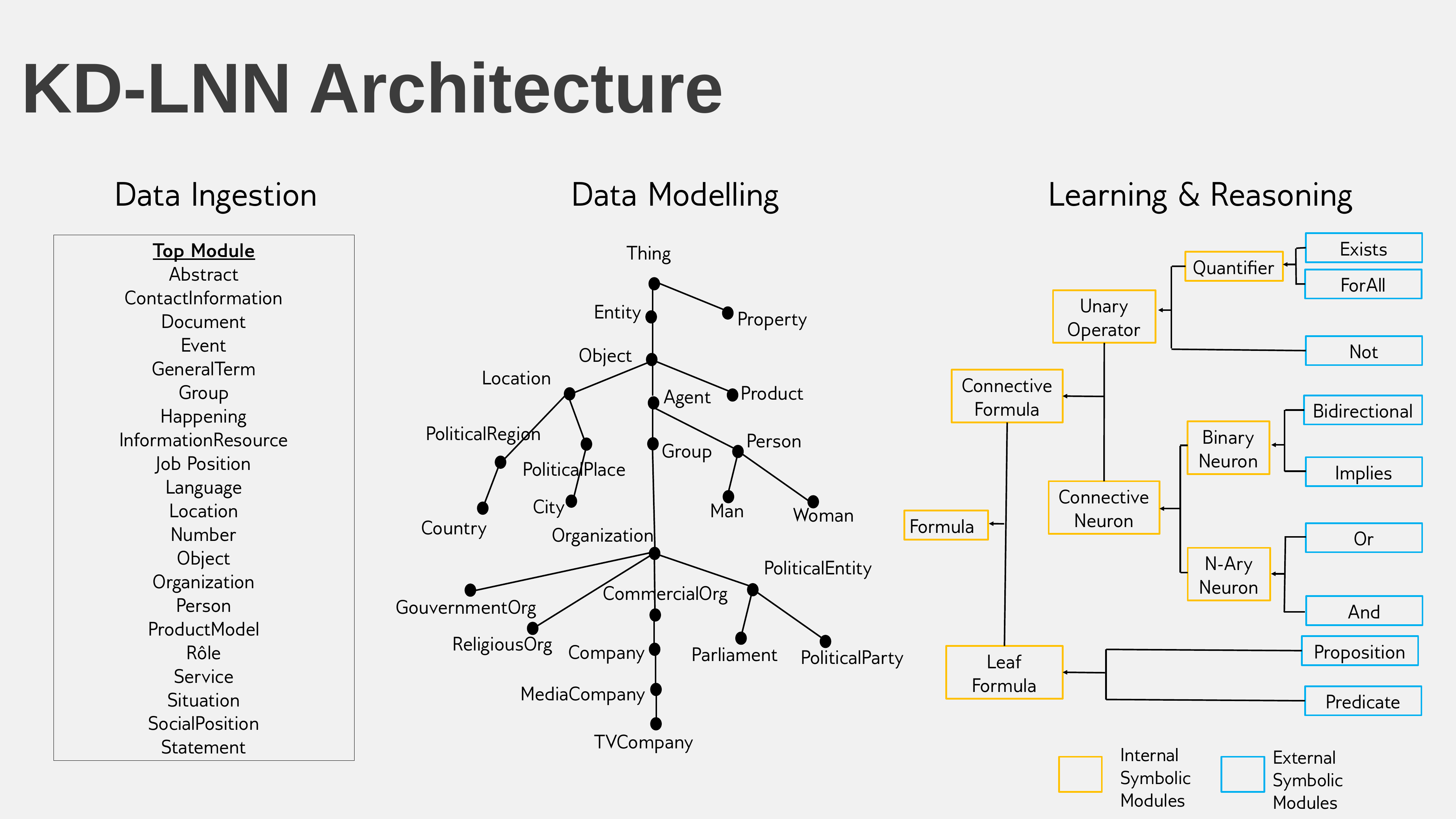

KD-LNN Architecture
Data Ingestion
Data Modelling
Learning & Reasoning
Exists
Quantifier
ForAll
Unary
Operator
Not
Connective
Formula
Bidirectional
Binary
Neuron
Implies
Connective
Neuron
Formula
Or
N-Ary
Neuron
And
Proposition
Leaf
Formula
Predicate
Top Module
Abstract
ContactInformation
Document
Event
GeneralTerm
Group
Happening
InformationResource
Job Position
Language
Location
Number
Object
Organization
Person
ProductModel
Rôle
Service
Situation
SocialPosition
Statement
Thing
Entity
Property
Object
Location
Product
Agent
PoliticalRegion
Person
Group
PoliticalPlace
City
Man
Woman
Country
PoliticalEntity
Parliament
PoliticalParty
Organization
GouvernmentOrg
ReligiousOrg

CommercialOrg

Company

MediaCompany

TVCompany
Internal Symbolic Modules
External Symbolic Modules